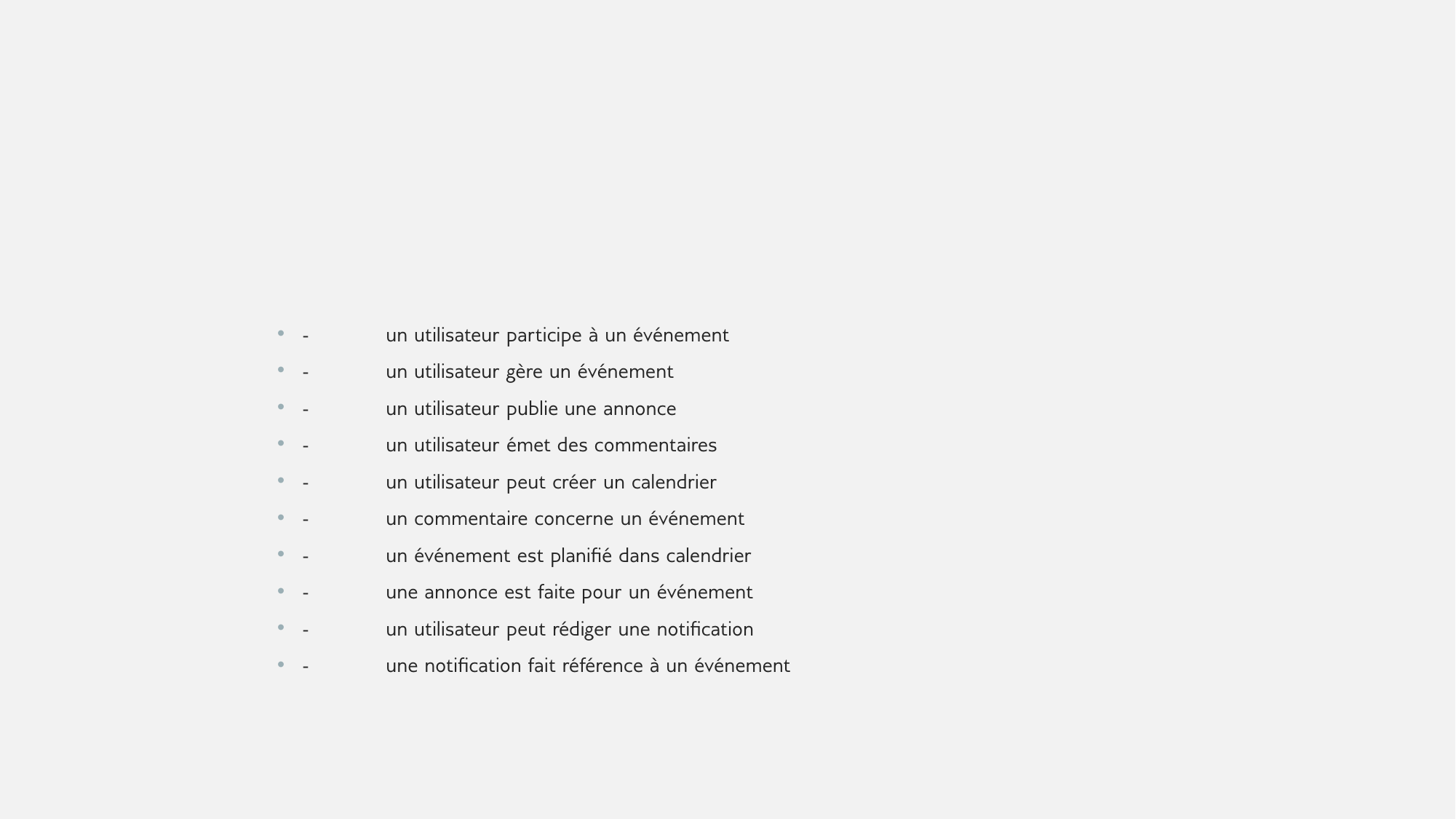

#
-	un utilisateur participe à un événement
-	un utilisateur gère un événement
-	un utilisateur publie une annonce
-	un utilisateur émet des commentaires
-	un utilisateur peut créer un calendrier
-	un commentaire concerne un événement
-	un événement est planifié dans calendrier
-	une annonce est faite pour un événement
-	un utilisateur peut rédiger une notification
-	une notification fait référence à un événement